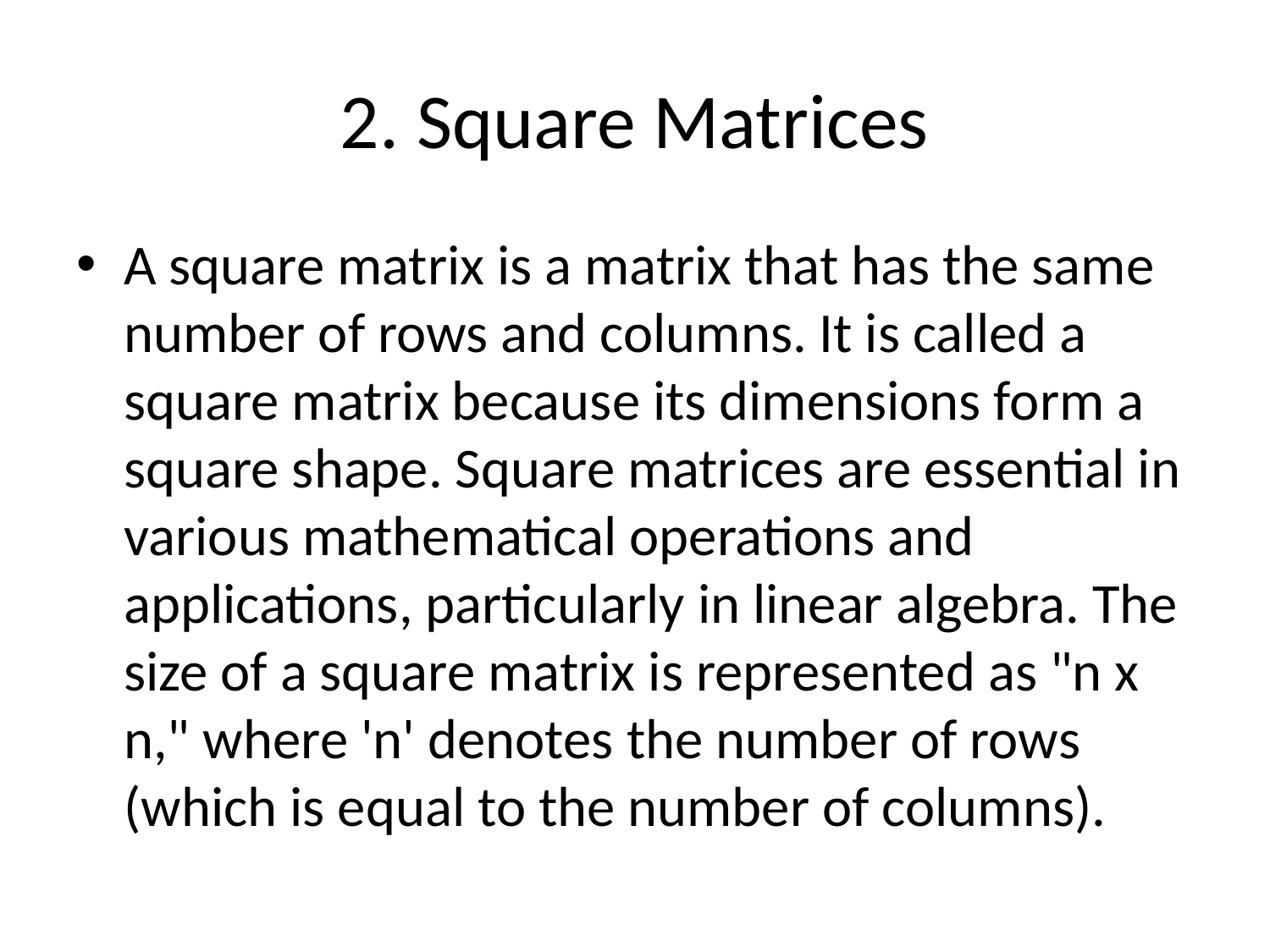

# 2. Square Matrices
A square matrix is a matrix that has the same number of rows and columns. It is called a square matrix because its dimensions form a square shape. Square matrices are essential in various mathematical operations and applications, particularly in linear algebra. The size of a square matrix is represented as "n x n," where 'n' denotes the number of rows (which is equal to the number of columns).